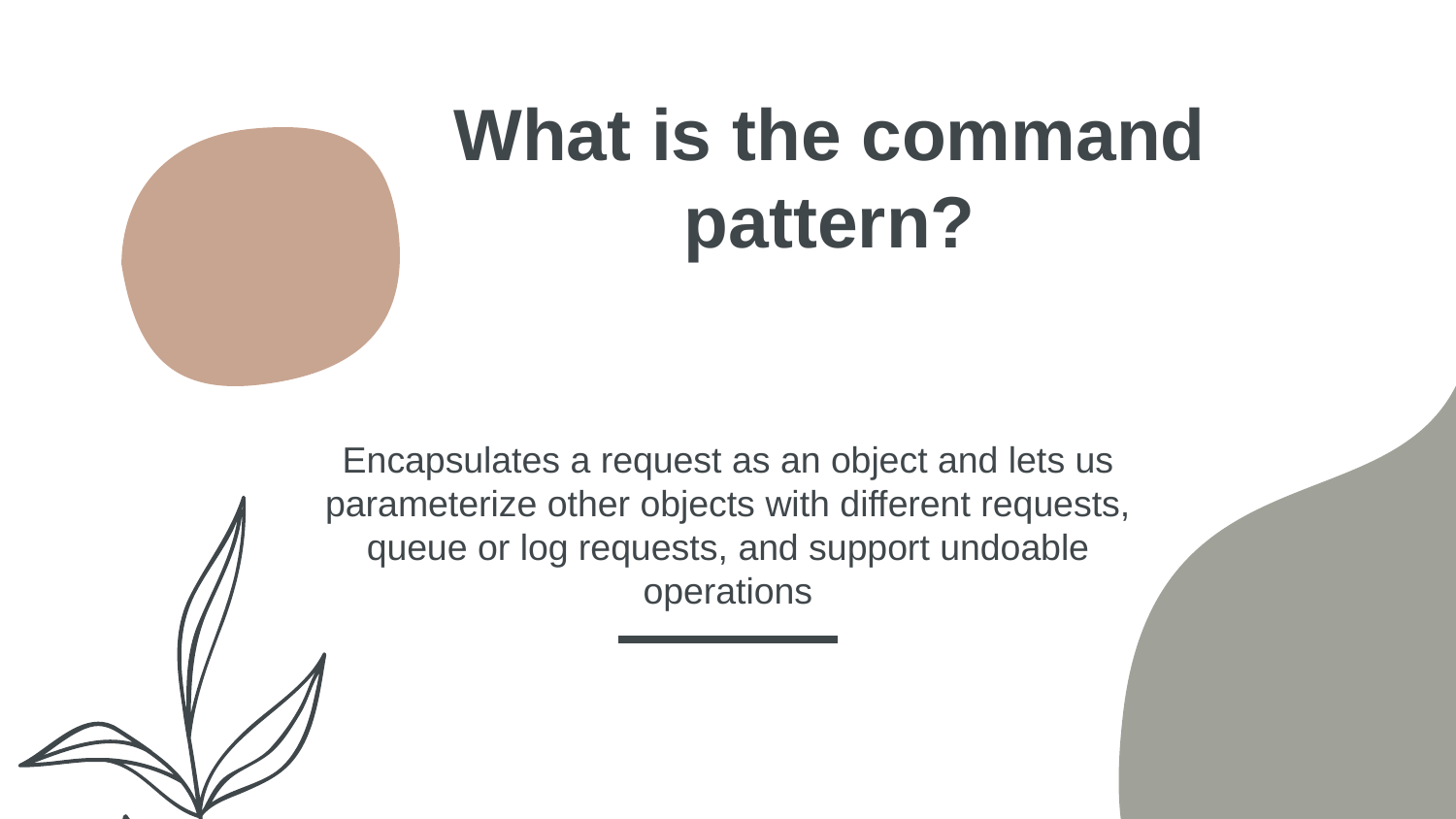

# What is the command pattern?
Encapsulates a request as an object and lets us parameterize other objects with different requests, queue or log requests, and support undoable operations